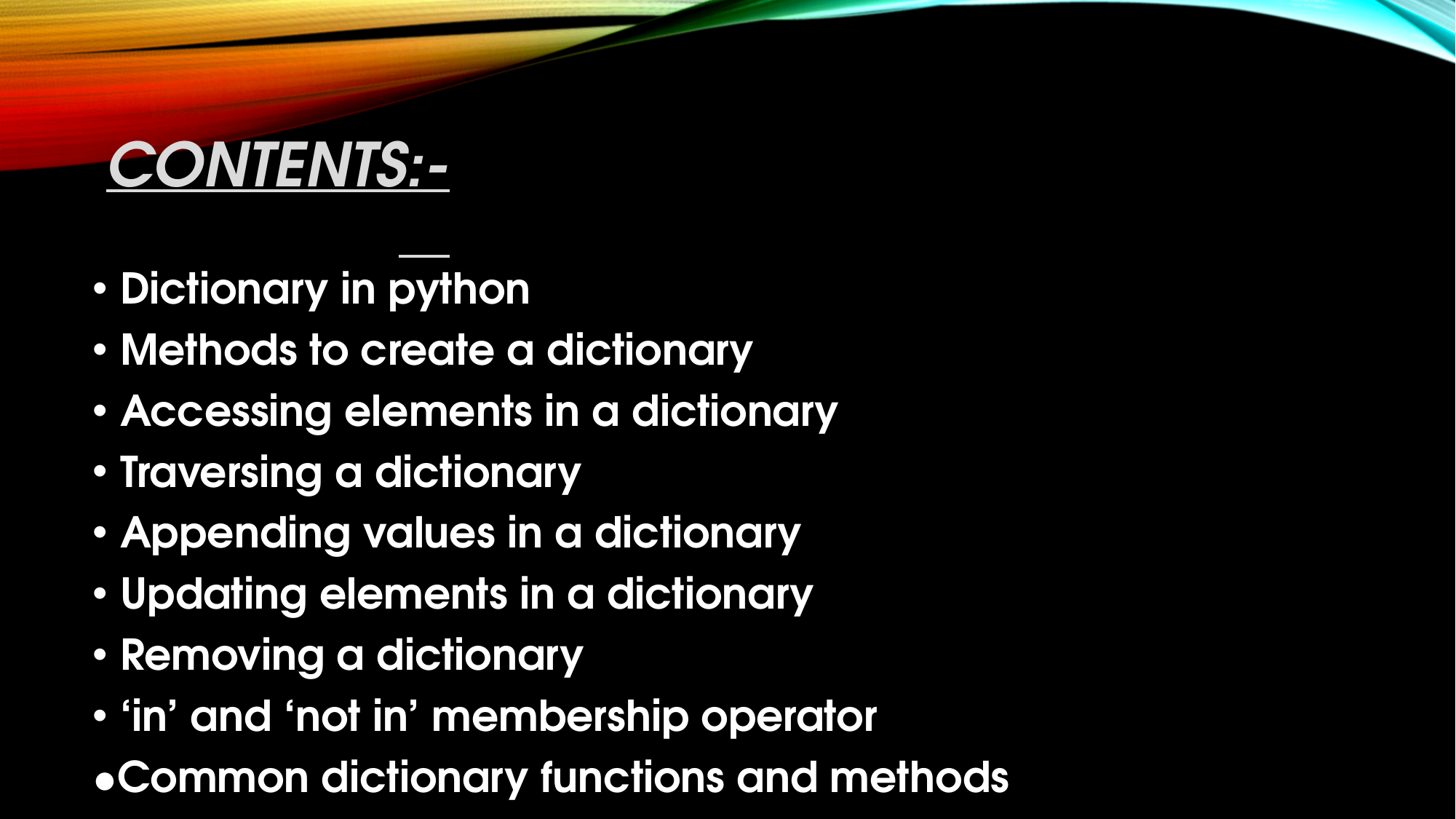

# Contents:-
Dictionary in python
Methods to create a dictionary
Accessing elements in a dictionary
Traversing a dictionary
Appending values in a dictionary
Updating elements in a dictionary
Removing a dictionary
‘in’ and ‘not in’ membership operator
•Common dictionary functions and methods